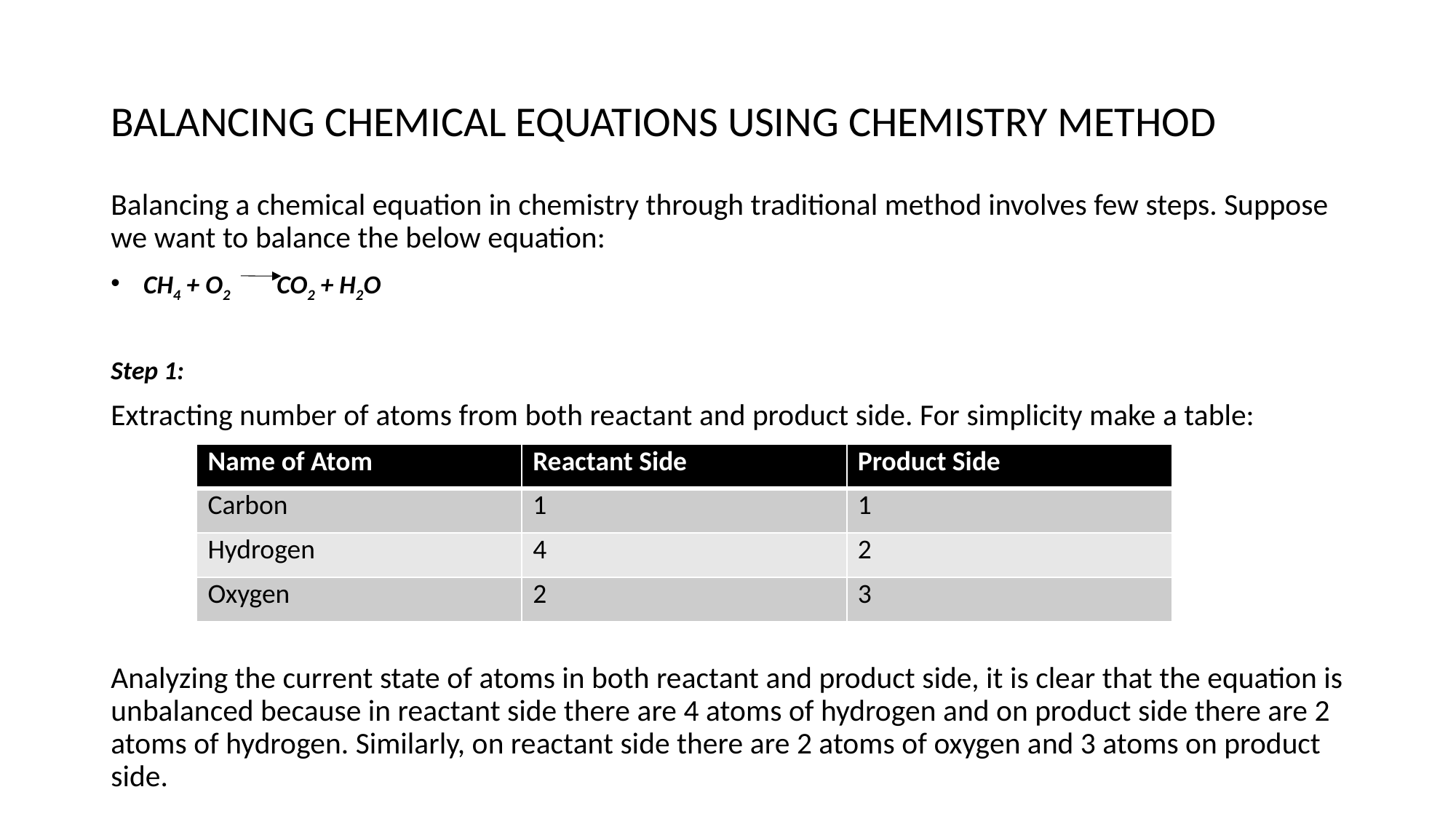

# BALANCING CHEMICAL EQUATIONS USING CHEMISTRY METHOD
Balancing a chemical equation in chemistry through traditional method involves few steps. Suppose we want to balance the below equation:
CH4 + O2        CO2 + H2O

Step 1:
Extracting number of atoms from both reactant and product side. For simplicity make a table:

Analyzing the current state of atoms in both reactant and product side, it is clear that the equation is unbalanced because in reactant side there are 4 atoms of hydrogen and on product side there are 2 atoms of hydrogen. Similarly, on reactant side there are 2 atoms of oxygen and 3 atoms on product side.
| Name of Atom | Reactant Side | Product Side |
| --- | --- | --- |
| Carbon | 1 | 1 |
| Hydrogen | 4 | 2 |
| Oxygen | 2 | 3 |